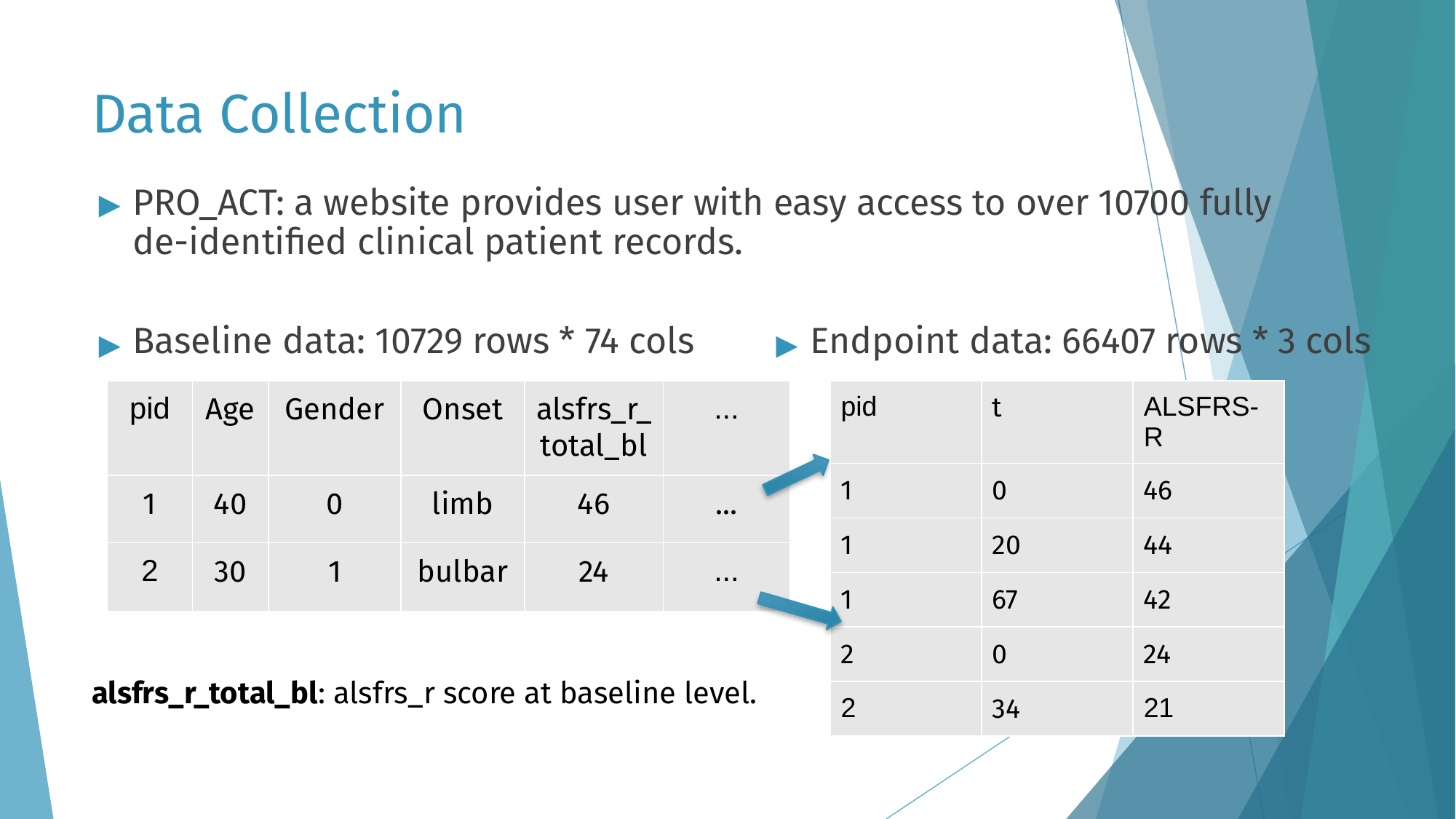

# Data Collection
PRO_ACT: a website provides user with easy access to over 10700 fully de-identified clinical patient records.

Baseline data: 10729 rows * 74 cols
Endpoint data: 66407 rows * 3 cols
| pid | Age | Gender | Onset | alsfrs\_r\_total\_bl | ... |
| --- | --- | --- | --- | --- | --- |
| 1 | 40 | 0 | limb | 46 | ... |
| 2 | 30 | 1 | bulbar | 24 | ... |
| pid | t | ALSFRS-R |
| --- | --- | --- |
| 1 | 0 | 46 |
| 1 | 20 | 44 |
| 1 | 67 | 42 |
| 2 | 0 | 24 |
| 2 | 34 | 21 |

alsfrs_r_total_bl: alsfrs_r score at baseline level.